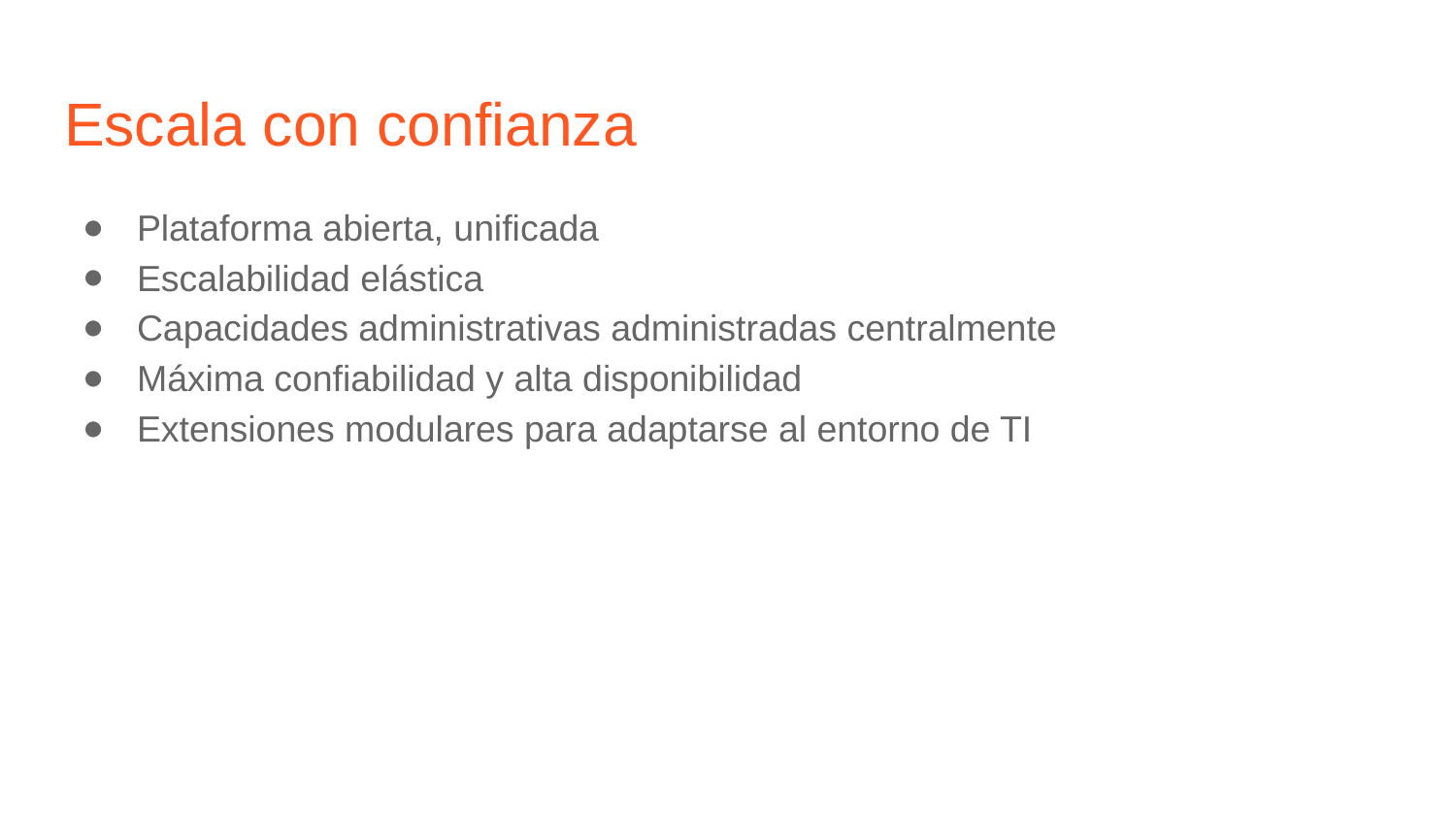

# Escala con confianza
Plataforma abierta, unificada
Escalabilidad elástica
Capacidades administrativas administradas centralmente
Máxima confiabilidad y alta disponibilidad
Extensiones modulares para adaptarse al entorno de TI